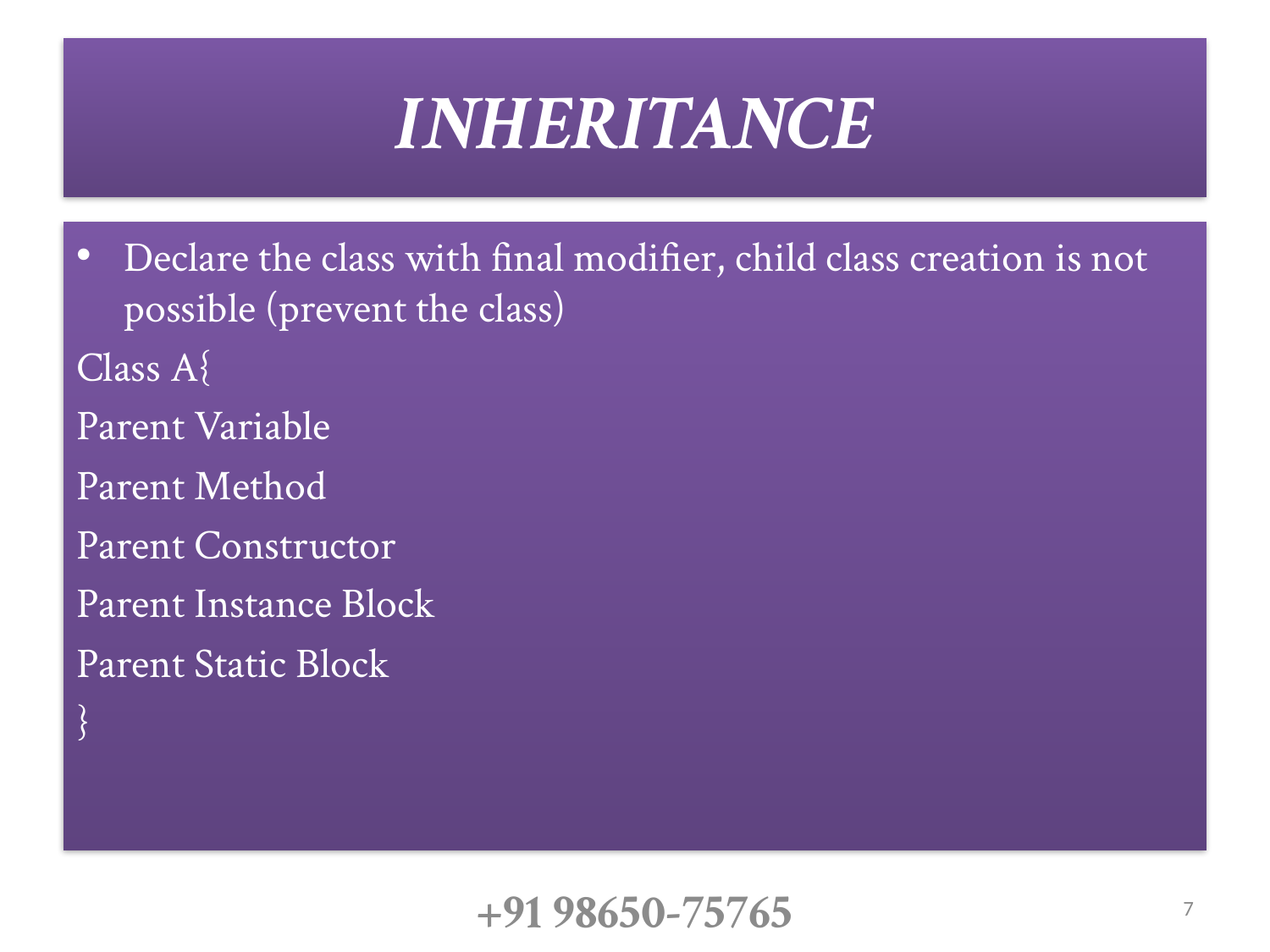

# INHERITANCE
Declare the class with final modifier, child class creation is not possible (prevent the class)
Class A{
Parent Variable
Parent Method
Parent Constructor
Parent Instance Block
Parent Static Block
}

+91 98650-75765
7